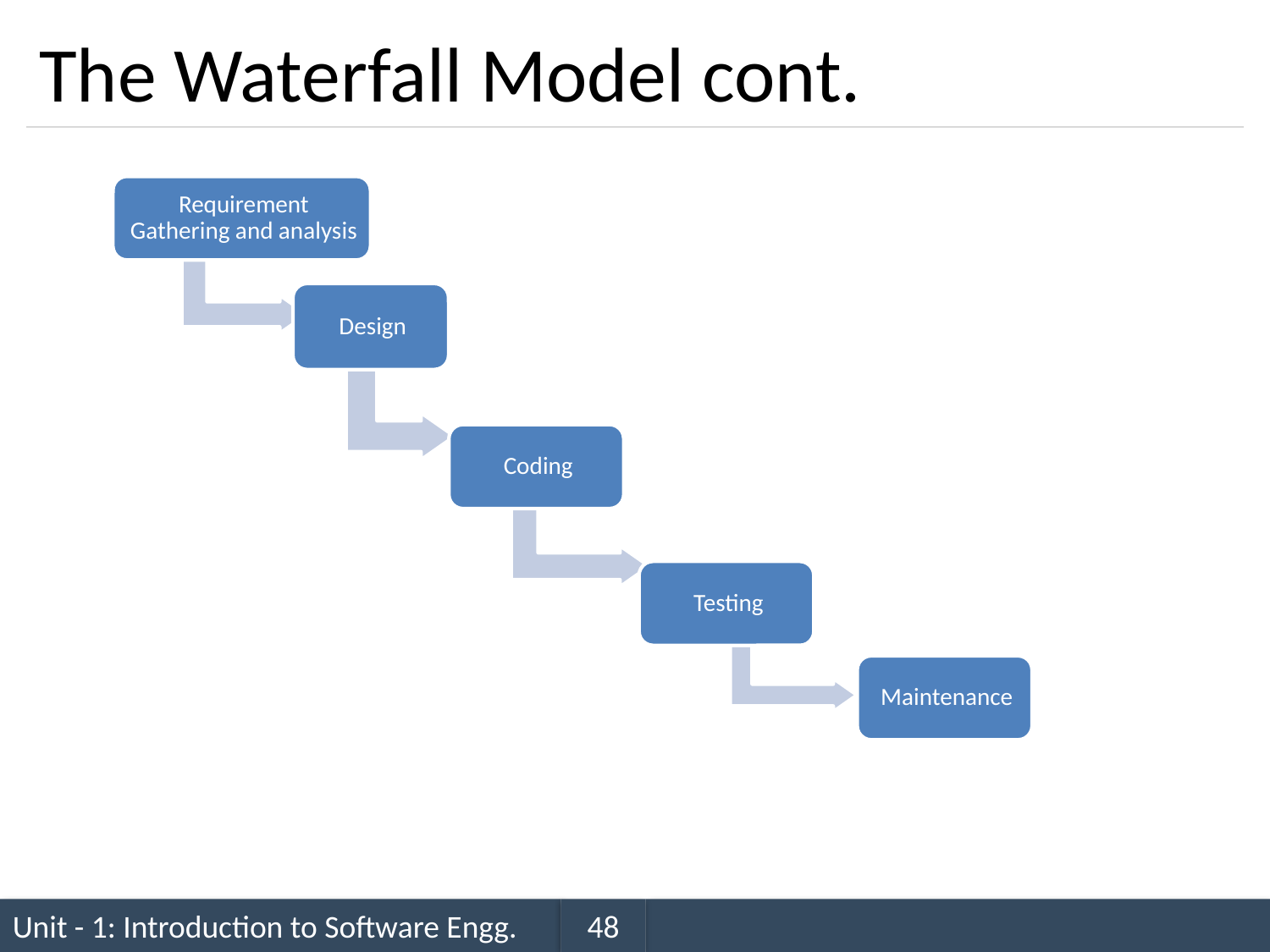

# The Waterfall Model cont.
Requirement Gathering and analysis

Design
Coding
Testing
Maintenance